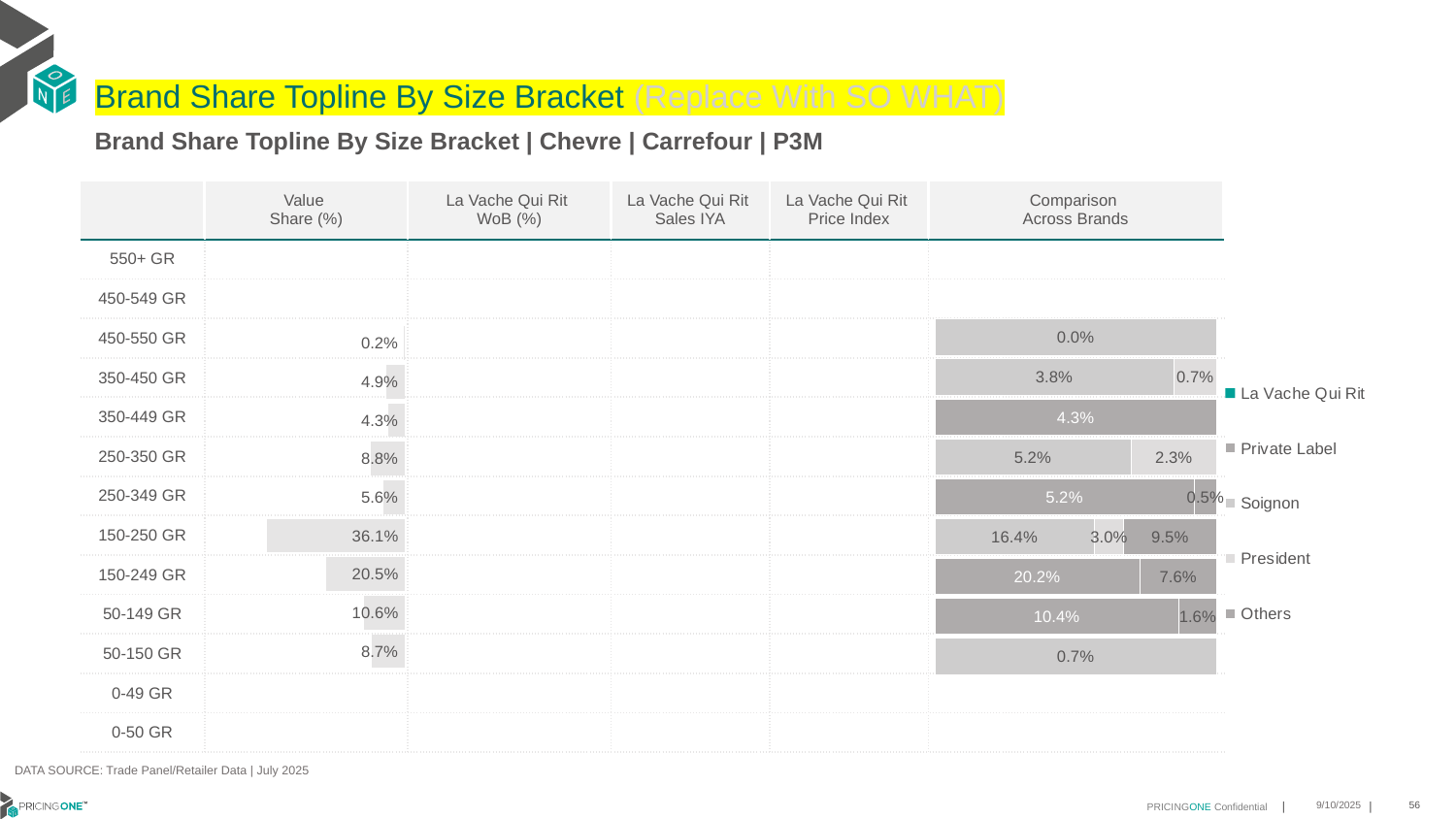

# Brand Share Topline By Size Bracket (Replace With SO WHAT)
Brand Share Topline By Size Bracket | Chevre | Carrefour | P3M
|  | Value Share (%) | La Vache Qui Rit WoB (%) | La Vache Qui Rit Sales IYA | La Vache Qui Rit Price Index | Comparison Across Brands |
| --- | --- | --- | --- | --- | --- |
| 550+ GR |  |  |  |  |  |
| 450-549 GR |  |  |  |  |  |
| 450-550 GR |  |  |  |  |  |
| 350-450 GR |  |  |  |  |  |
| 350-449 GR |  |  |  |  |  |
| 250-350 GR |  |  |  |  |  |
| 250-349 GR |  |  |  |  |  |
| 150-250 GR |  |  |  |  |  |
| 150-249 GR |  |  |  |  |  |
| 50-149 GR |  |  |  |  |  |
| 50-150 GR |  |  |  |  |  |
| 0-49 GR |  |  |  |  |  |
| 0-50 GR |  |  |  |  |  |

### Chart

| Category | La Vache Qui Rit | Private Label | Soignon | President | Others |
|---|---|---|---|---|---|
| 550+ GR | None | None | None | None | None |
| 450-549 GR | None | None | None | None | None |
| 450-550 GR | None | None | 3.0785858632611054e-05 | None | None |
| 350-450 GR | None | None | 0.03764346172209178 | 0.006761514813472729 | None |
| 350-449 GR | None | 0.04300793550244326 | None | None | None |
| 250-350 GR | None | None | 0.05224608923294773 | 0.022774164980597478 | None |
| 250-349 GR | None | 0.05216534838991324 | None | None | 0.00450592746069169 |
| 150-250 GR | None | None | 0.16377976700594907 | 0.02974165690340426 | 0.09543191543576564 |
| 150-249 GR | None | 0.20214649925508837 | None | None | 0.07577167181134256 |
| 50-149 GR | None | 0.10372441251558287 | None | None | 0.01608065203417333 |
| 50-150 GR | None | None | 0.006951719857300418 | None | None |
| 0-49 GR | None | None | None | None | None |
| 0-50 GR | None | None | None | None | None |

### Chart

| Category | Value Share |
|---|---|
|  | None |

### Chart

| Category | Brand WoB % |
|---|---|
|  | None |
DATA SOURCE: Trade Panel/Retailer Data | July 2025

9/10/2025
56